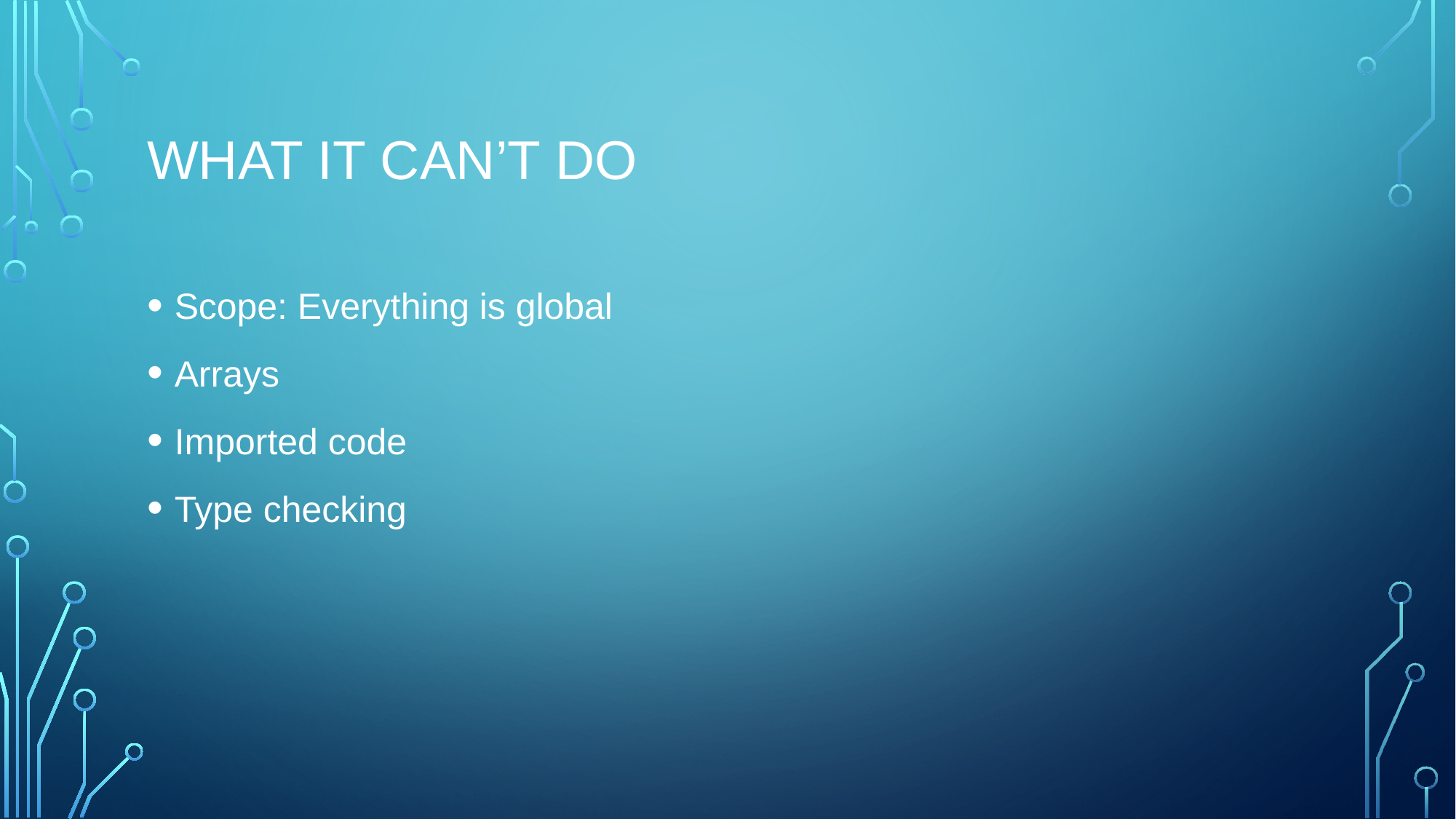

# What It can’t do
Scope: Everything is global
Arrays
Imported code
Type checking